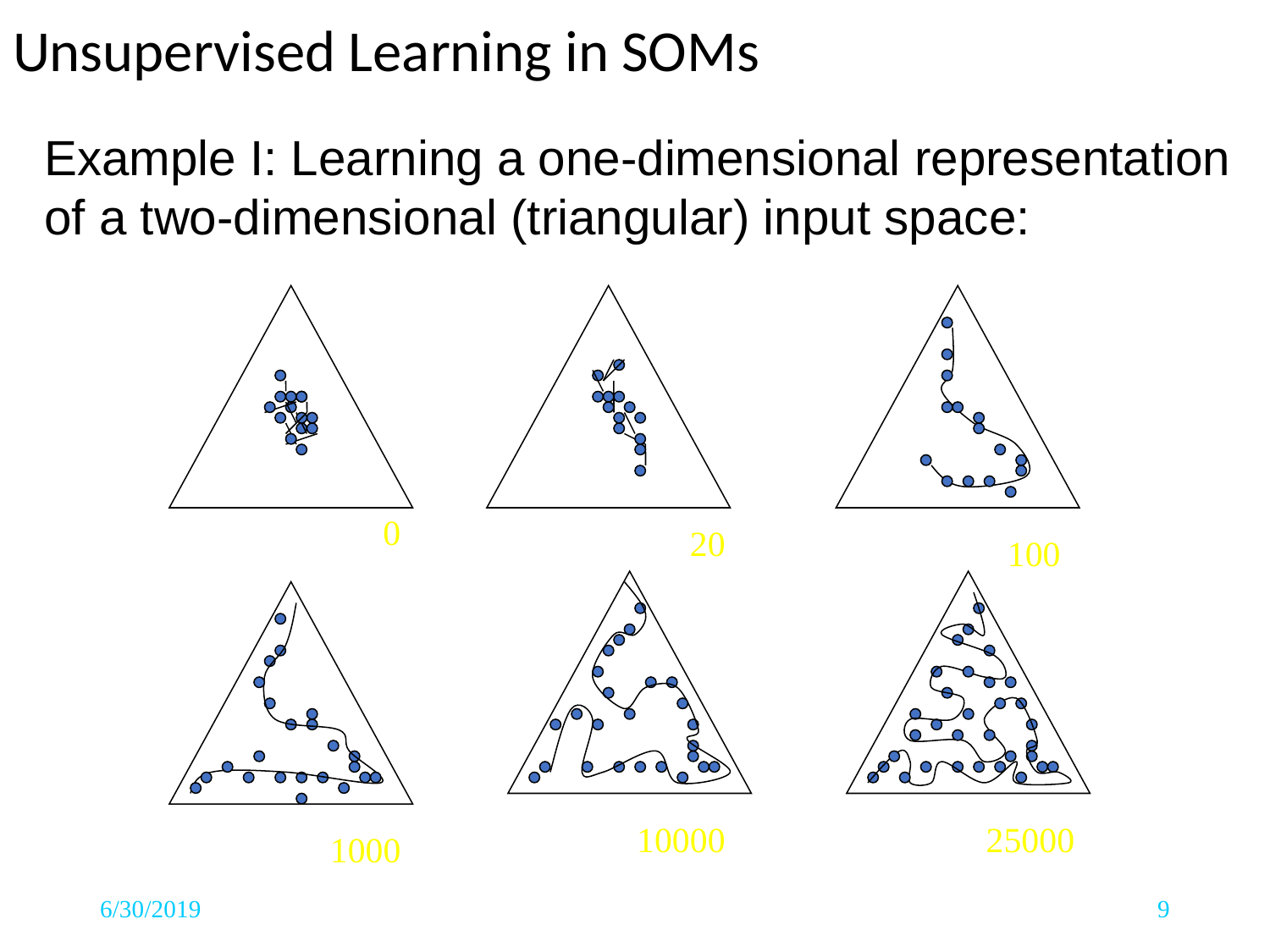

# Unsupervised Learning in SOMs
Example I: Learning a one-dimensional representation of a two-dimensional (triangular) input space:

0

20

100

10000

25000

1000
6/30/2019
9